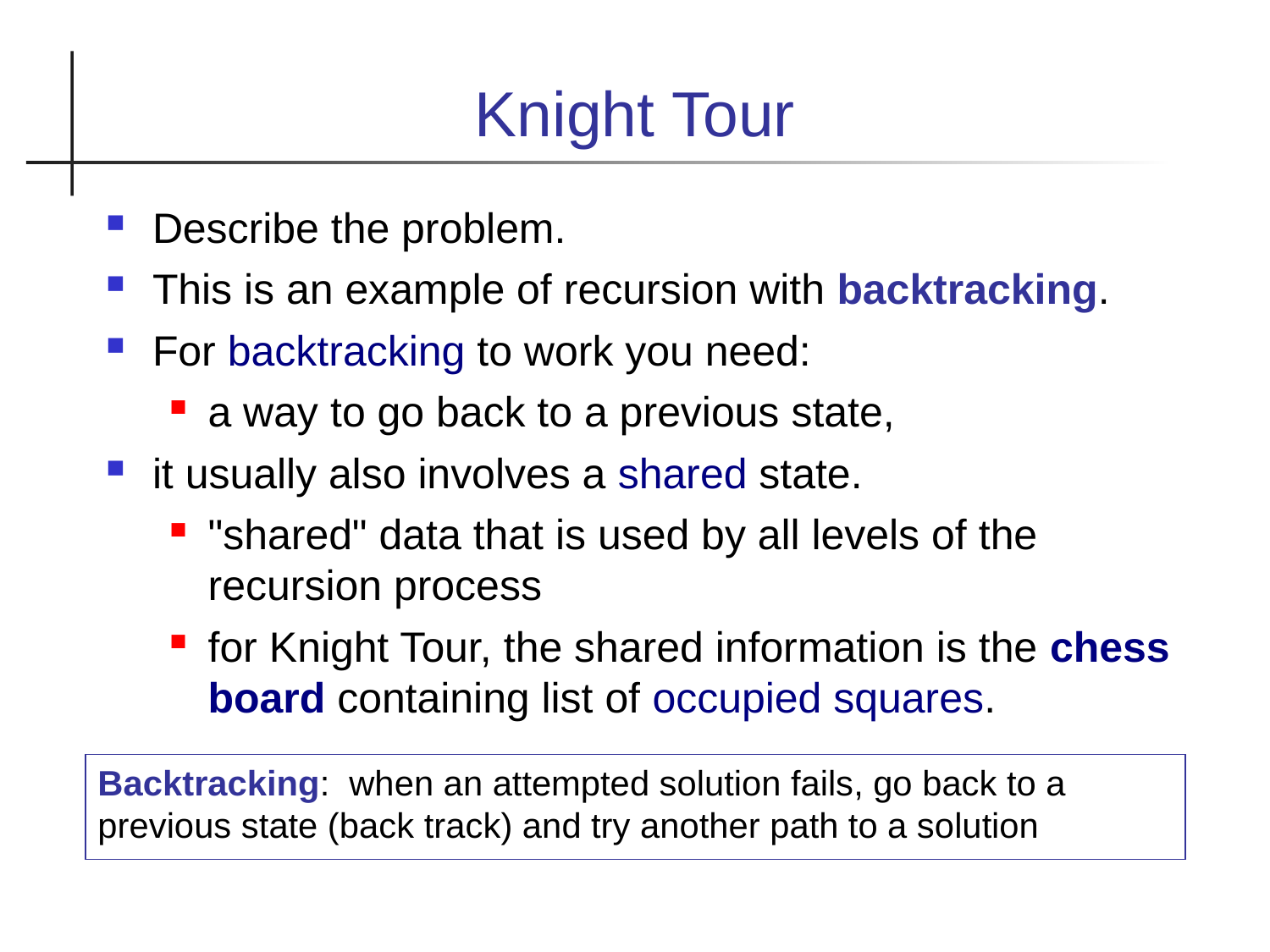

Knight Tour
Describe the problem.
This is an example of recursion with backtracking.
For backtracking to work you need:
a way to go back to a previous state,
it usually also involves a shared state.
"shared" data that is used by all levels of the recursion process
for Knight Tour, the shared information is the chess board containing list of occupied squares.

Backtracking:  when an attempted solution fails, go back to a previous state (back track) and try another path to a solution